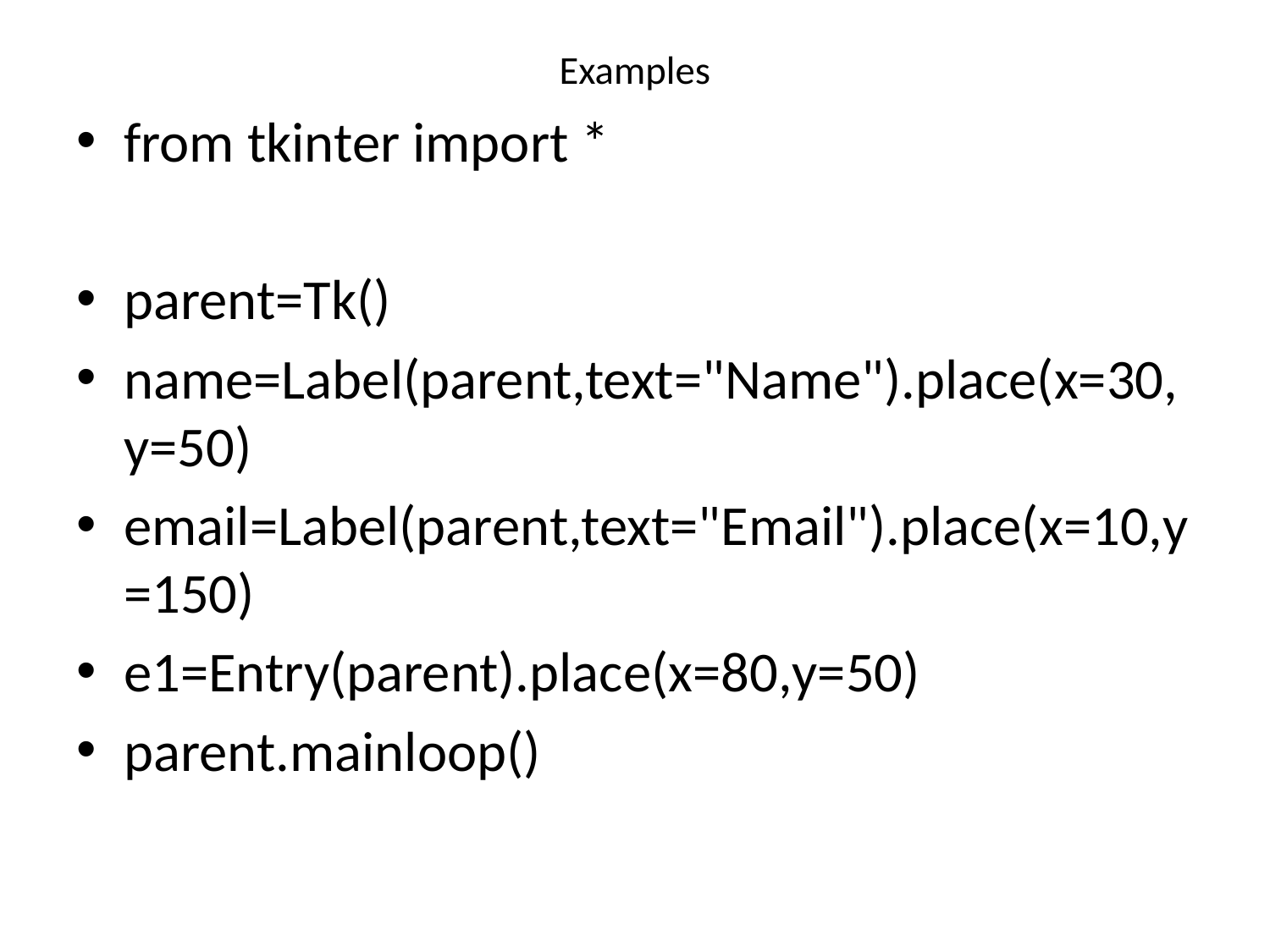

# Examples
from tkinter import *

parent=Tk()
name=Label(parent,text="Name").place(x=30,y=50)
email=Label(parent,text="Email").place(x=10,y=150)
e1=Entry(parent).place(x=80,y=50)
parent.mainloop()